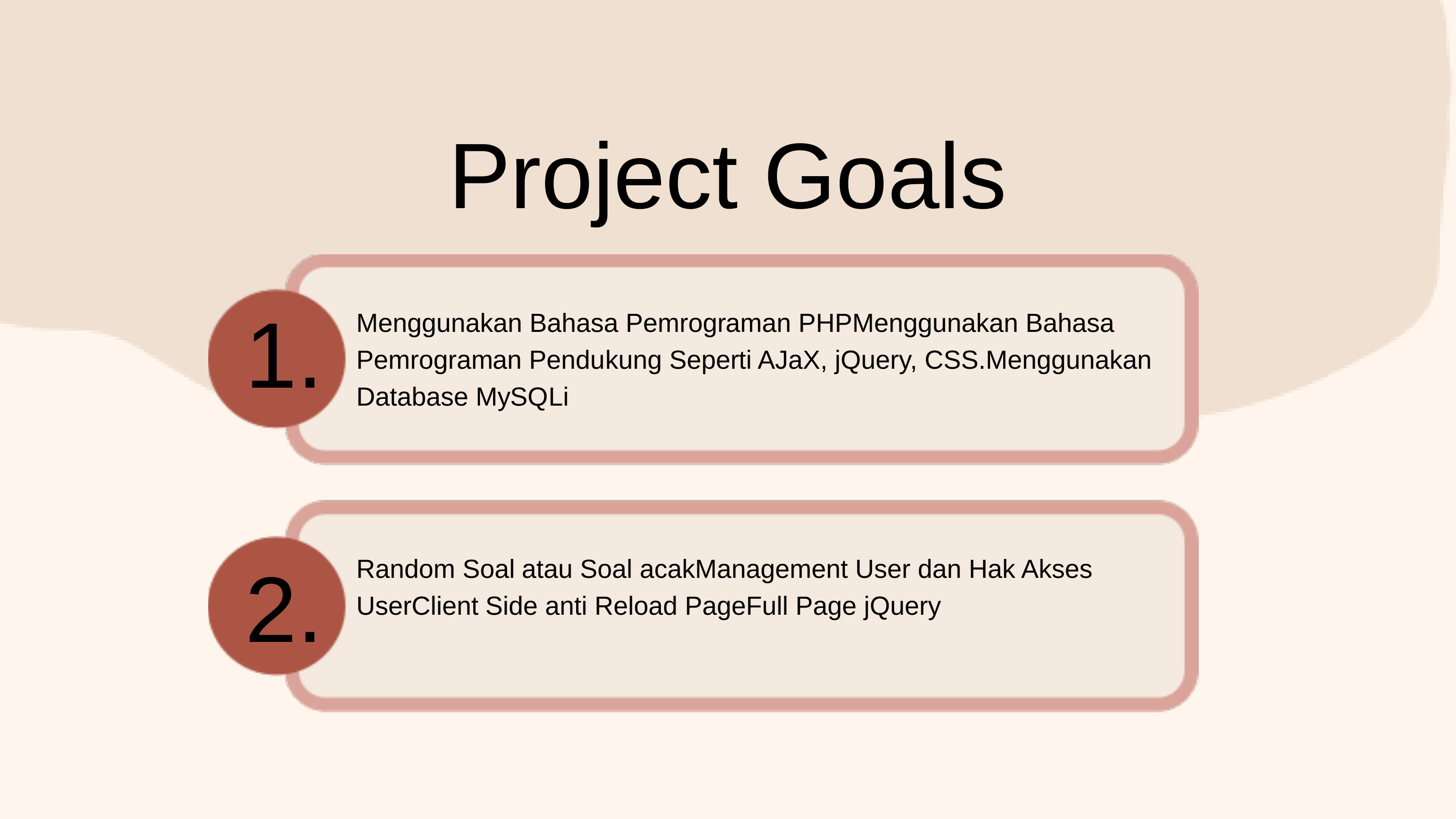

Project Goals

1.
Menggunakan Bahasa Pemrograman PHPMenggunakan Bahasa Pemrograman Pendukung Seperti AJaX, jQuery, CSS.Menggunakan Database MySQLi
2.
Random Soal atau Soal acakManagement User dan Hak Akses UserClient Side anti Reload PageFull Page jQuery